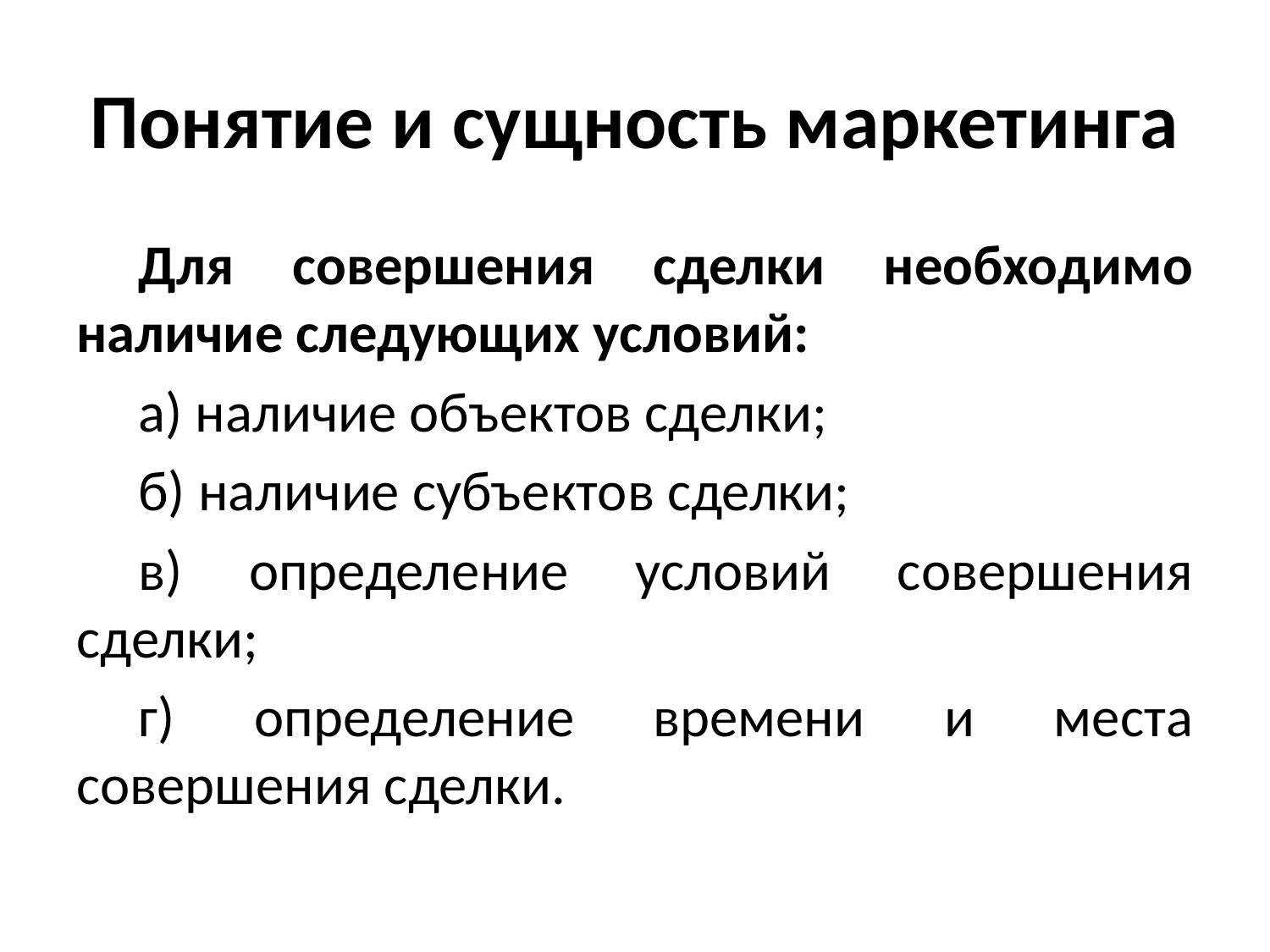

# Понятие и сущность маркетинга
Для совершения сделки необходимо наличие следующих условий:
а) наличие объектов сделки;
б) наличие субъектов сделки;
в) определение условий совершения сделки;
г) определение времени и места совершения сделки.